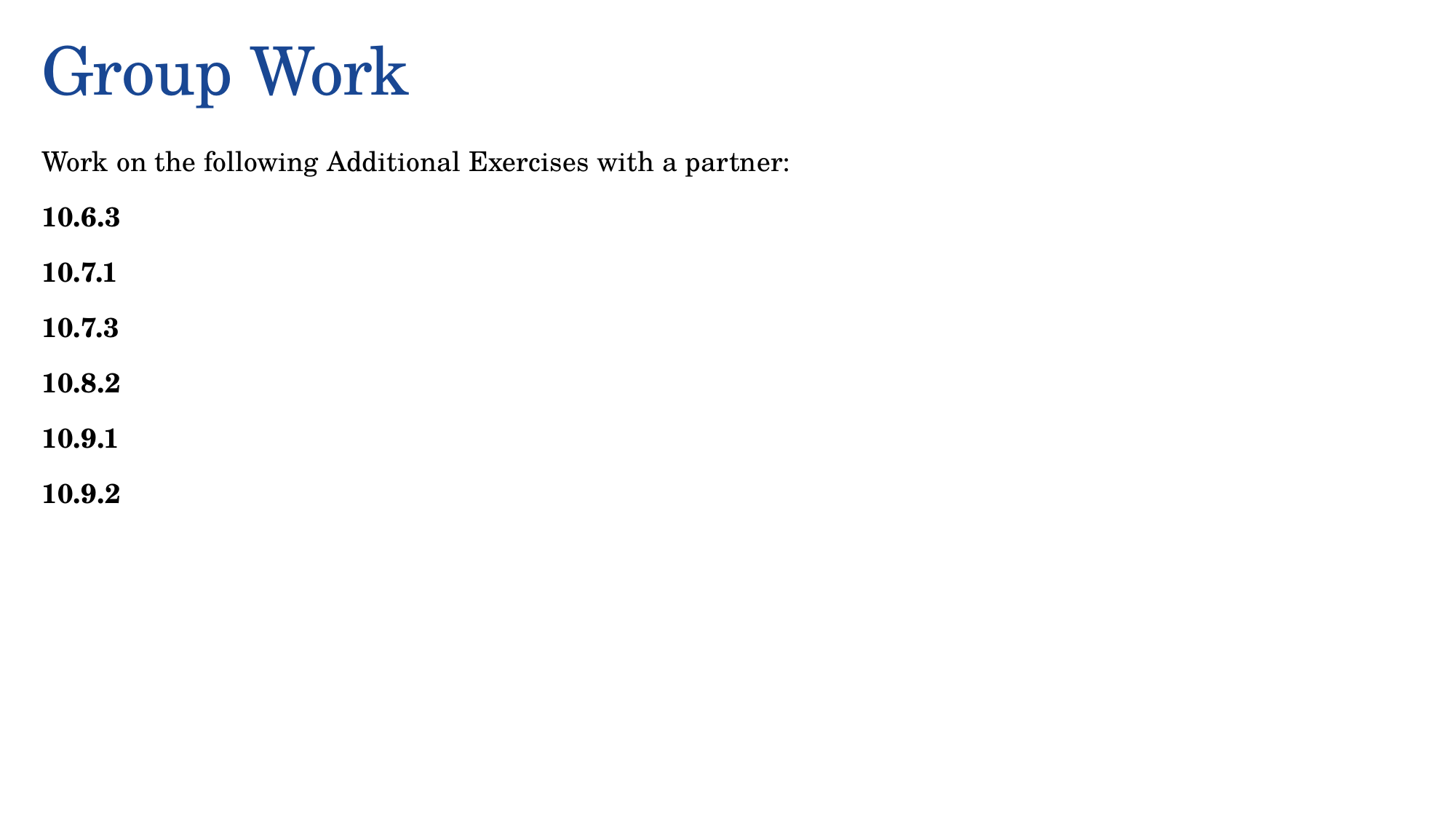

# Group Work
Work on the following Additional Exercises with a partner:
10.6.3
10.7.1
10.7.3
10.8.2
10.9.1
10.9.2